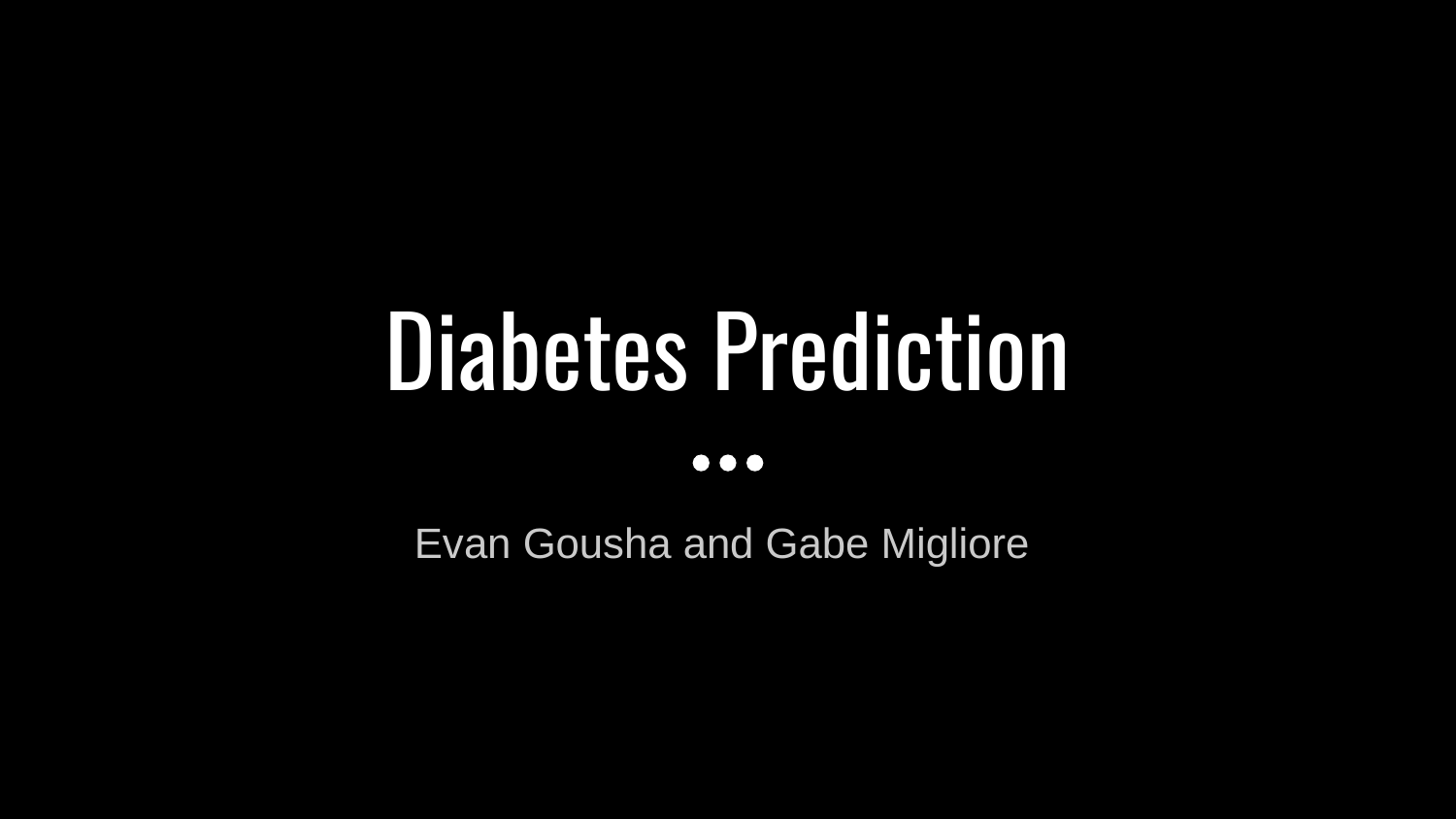

# Diabetes Prediction
Evan Gousha and Gabe Migliore